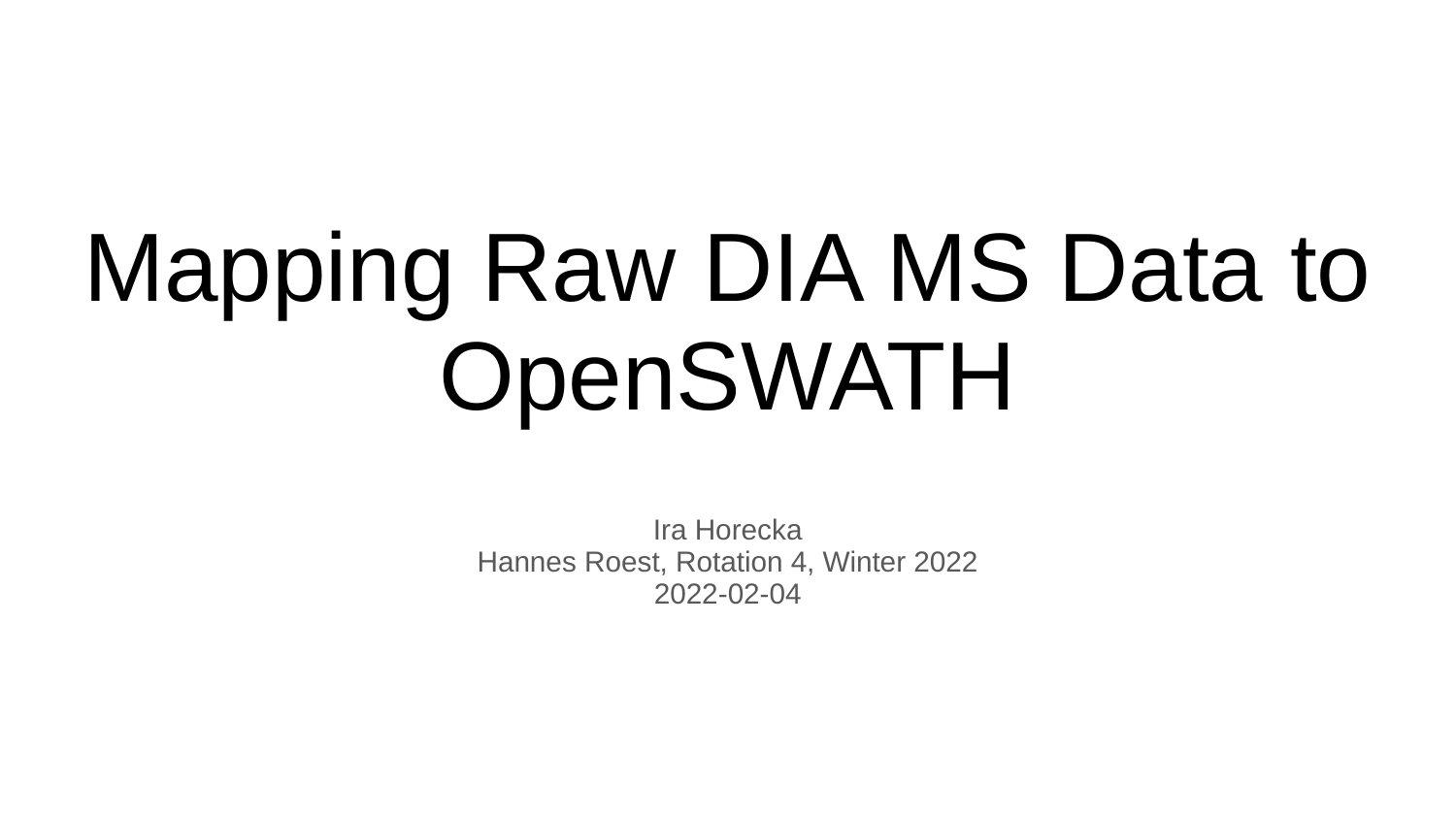

# Mapping Raw DIA MS Data to OpenSWATH
Ira Horecka
Hannes Roest, Rotation 4, Winter 2022
2022-02-04